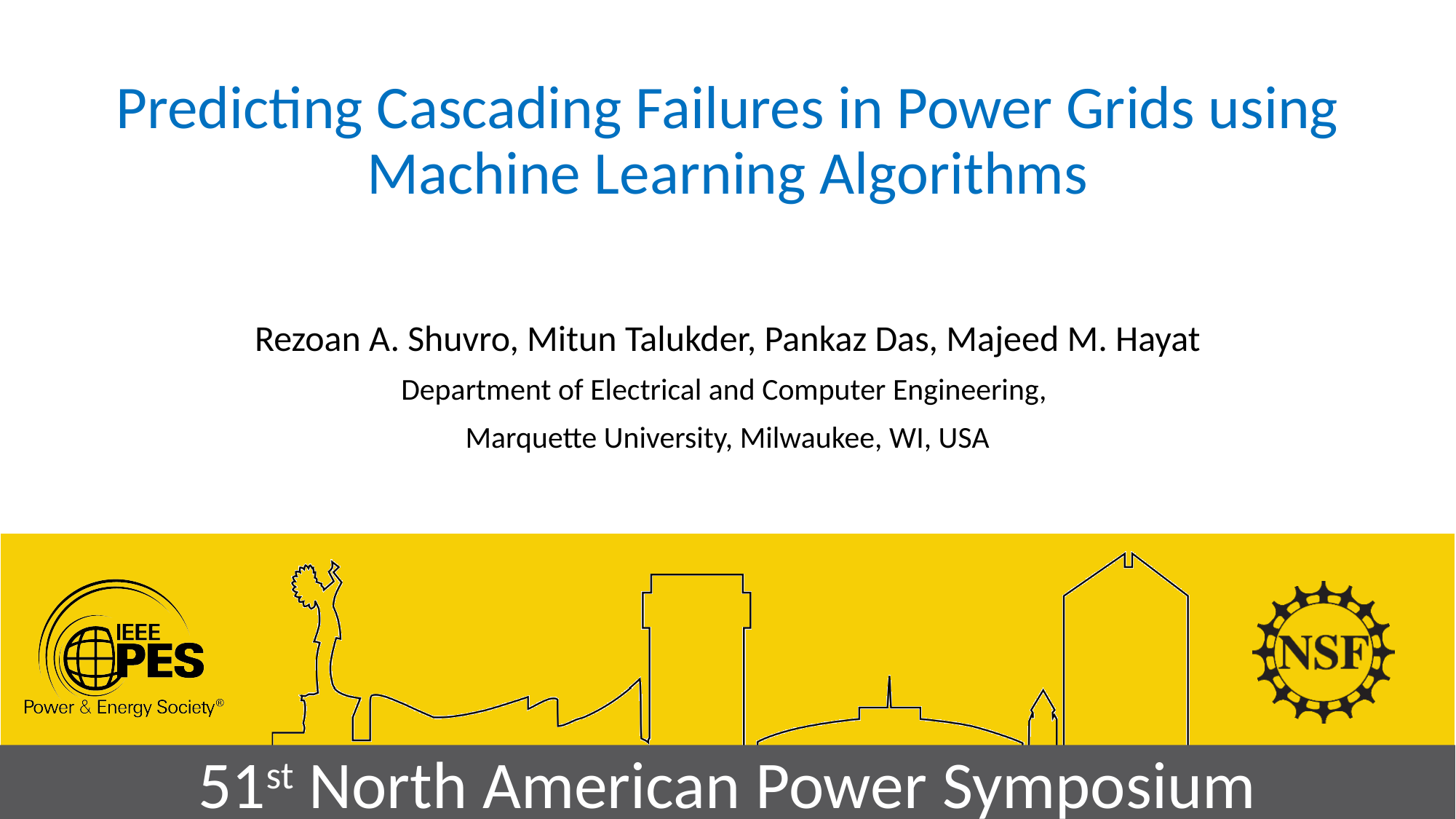

# Predicting Cascading Failures in Power Grids using Machine Learning Algorithms
Rezoan A. Shuvro, Mitun Talukder, Pankaz Das, Majeed M. Hayat
Department of Electrical and Computer Engineering,
Marquette University, Milwaukee, WI, USA